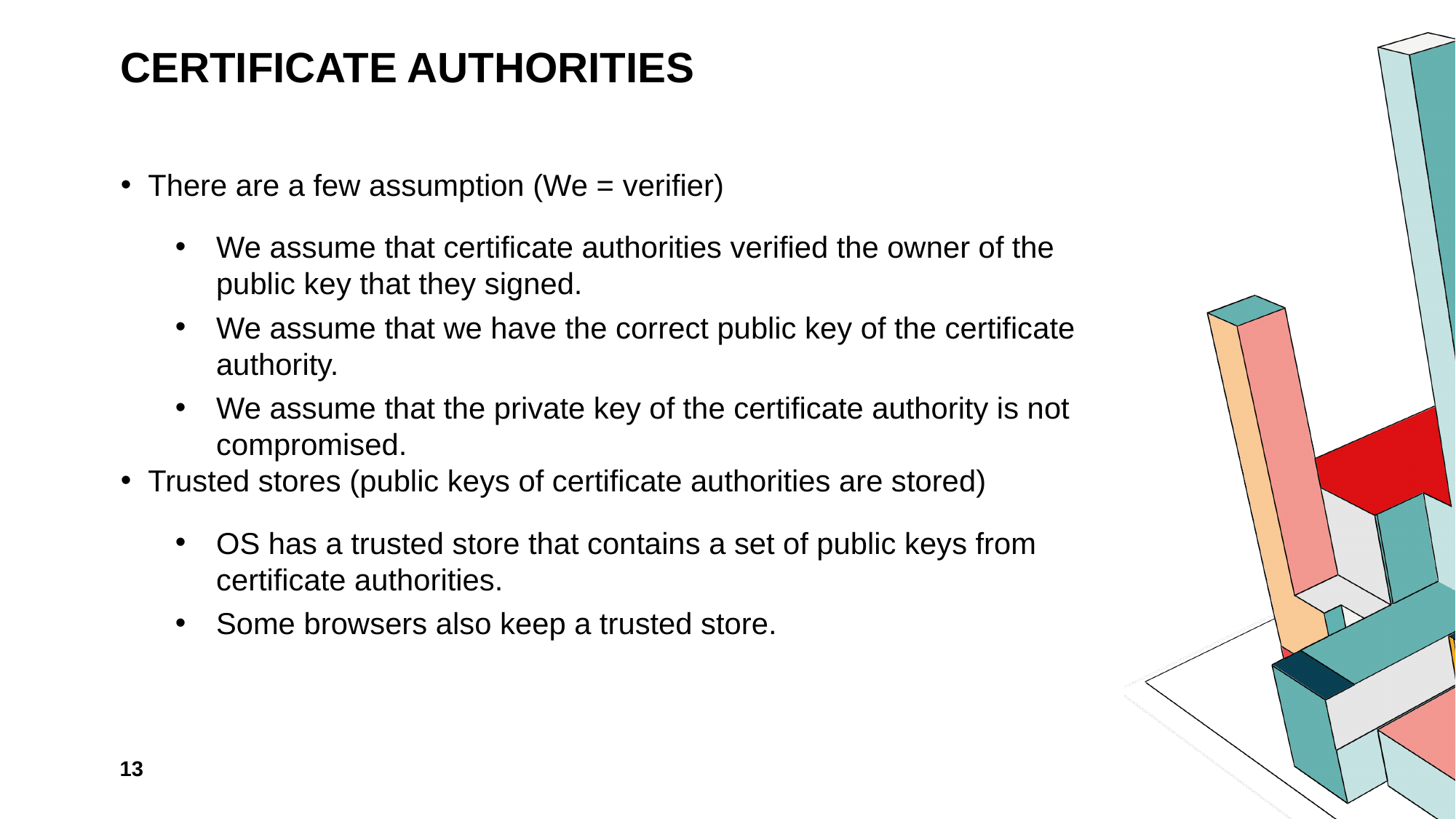

# Certificate authorities
There are a few assumption (We = verifier)
We assume that certificate authorities verified the owner of the public key that they signed.
We assume that we have the correct public key of the certificate authority.
We assume that the private key of the certificate authority is not compromised.
Trusted stores (public keys of certificate authorities are stored)
OS has a trusted store that contains a set of public keys from certificate authorities.
Some browsers also keep a trusted store.

13